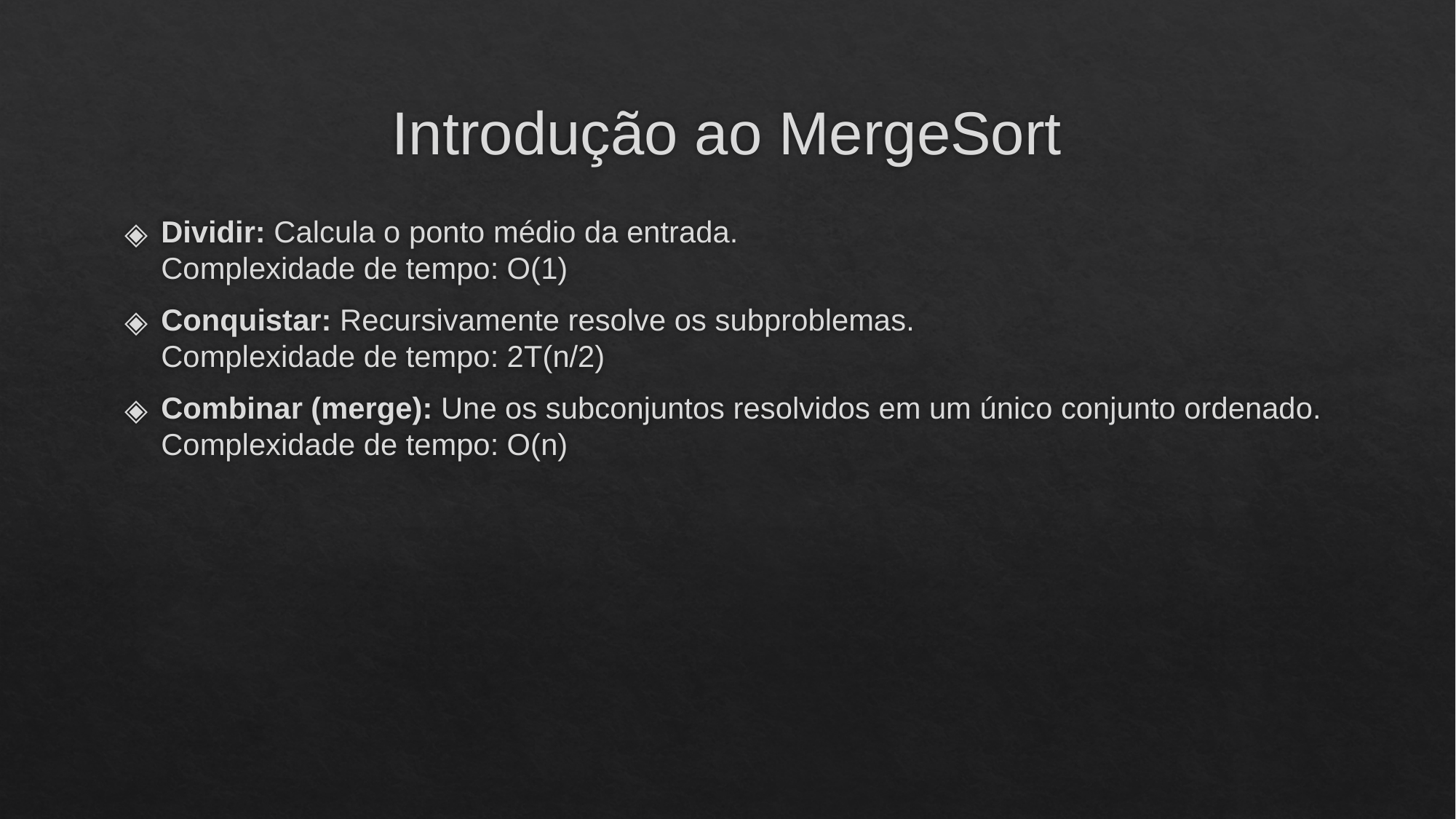

# Introdução ao MergeSort
Dividir: Calcula o ponto médio da entrada.
Complexidade de tempo: O(1)
Conquistar: Recursivamente resolve os subproblemas.
Complexidade de tempo: 2T(n/2)
Combinar (merge): Une os subconjuntos resolvidos em um único conjunto ordenado.
Complexidade de tempo: O(n)